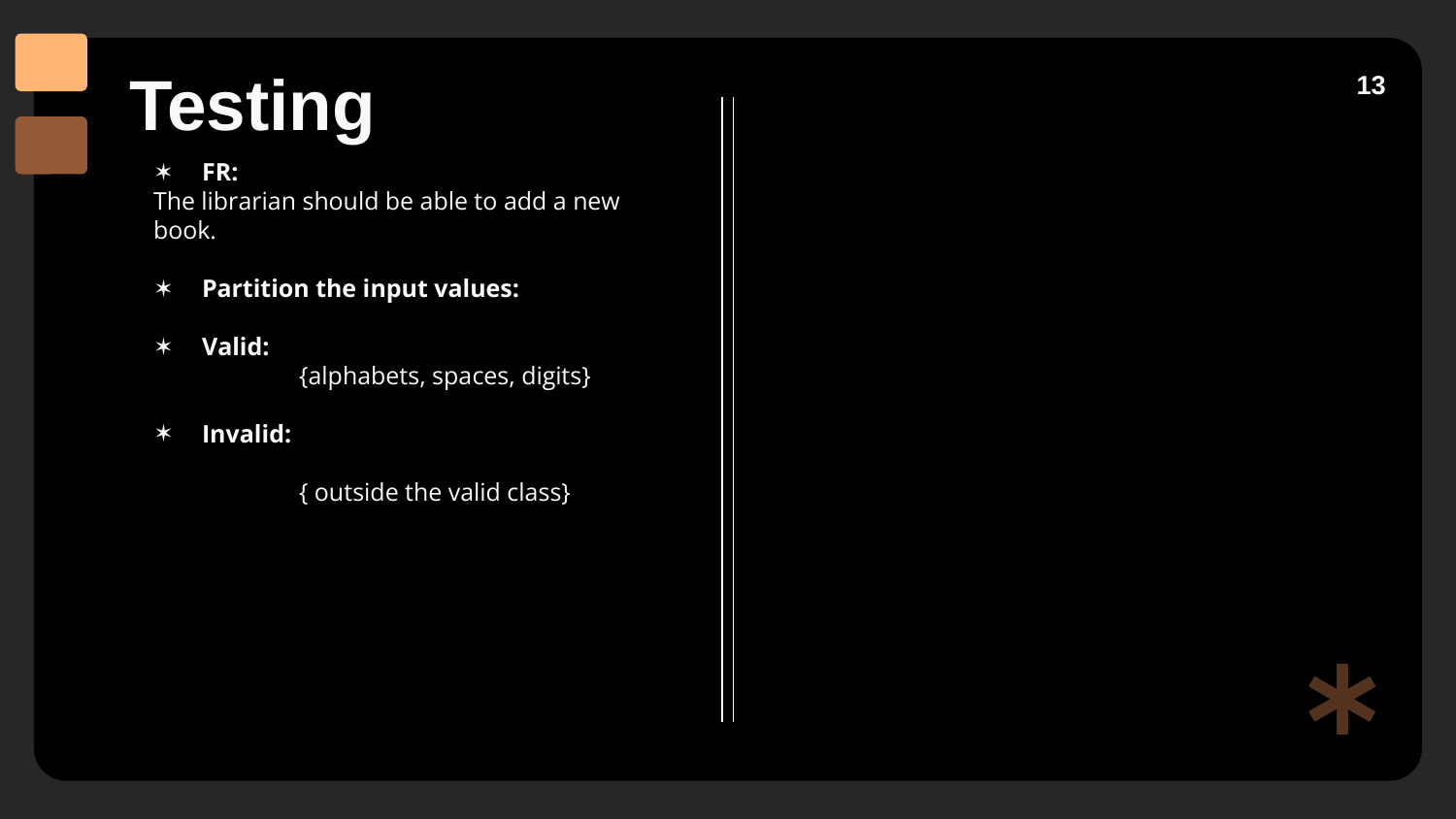

# Testing
13
FR:
The librarian should be able to add a new book.

Partition the input values:

Valid:
	{alphabets, spaces, digits}

Invalid:

	{ outside the valid class}
| Test case ID | 1 | 2 |
| --- | --- | --- |
| Input | book | @#$ |
| Partition Tested | {alphabets, spaces, digits} | {outside valid} |
| Expected Output | Book added Successfully | Invalid |
| Actual Output | Book added Successfully | Invalid |
| Result | Pass | Pass |